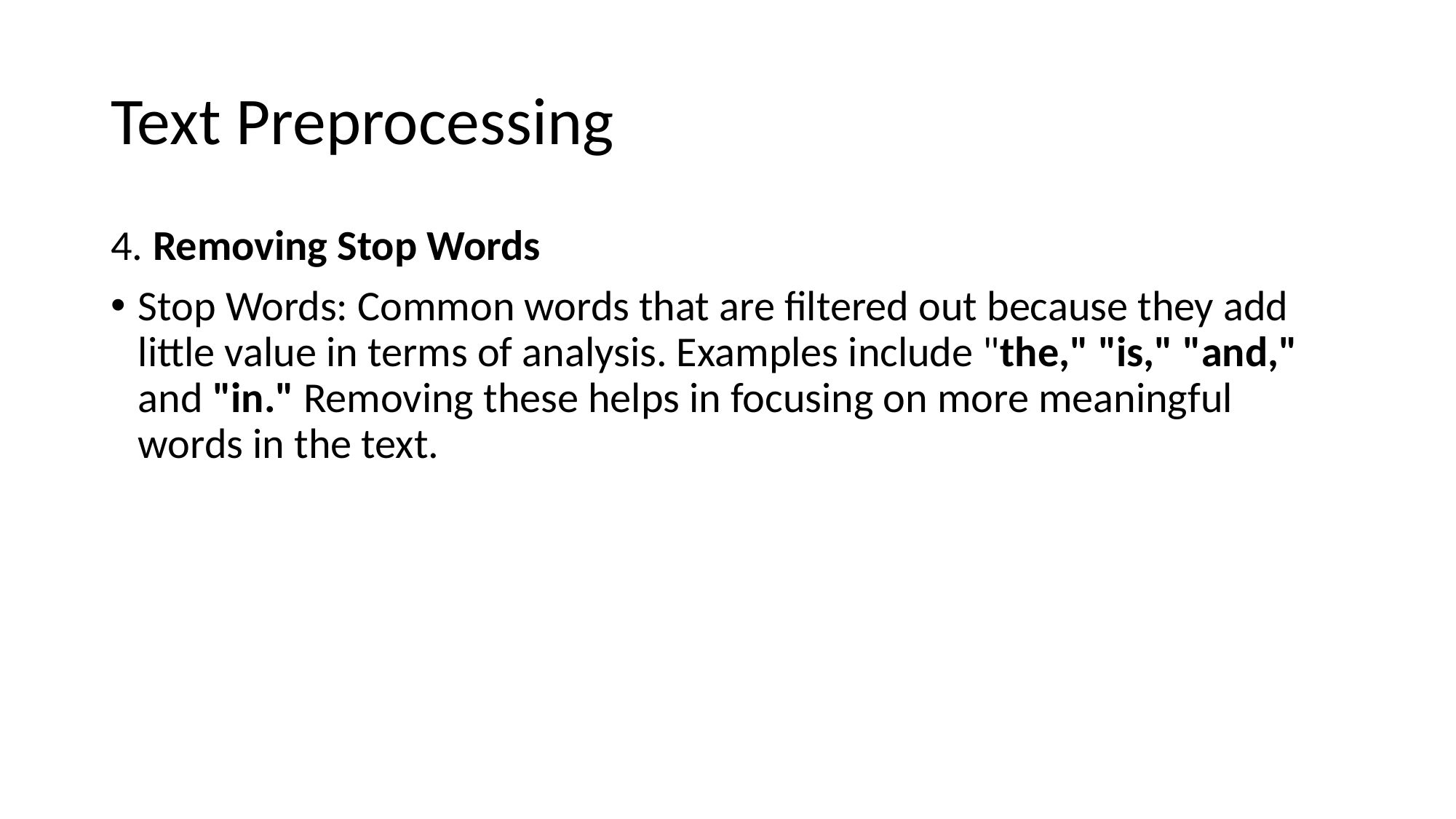

# Text Preprocessing
4. Removing Stop Words
Stop Words: Common words that are filtered out because they add little value in terms of analysis. Examples include "the," "is," "and," and "in." Removing these helps in focusing on more meaningful words in the text.